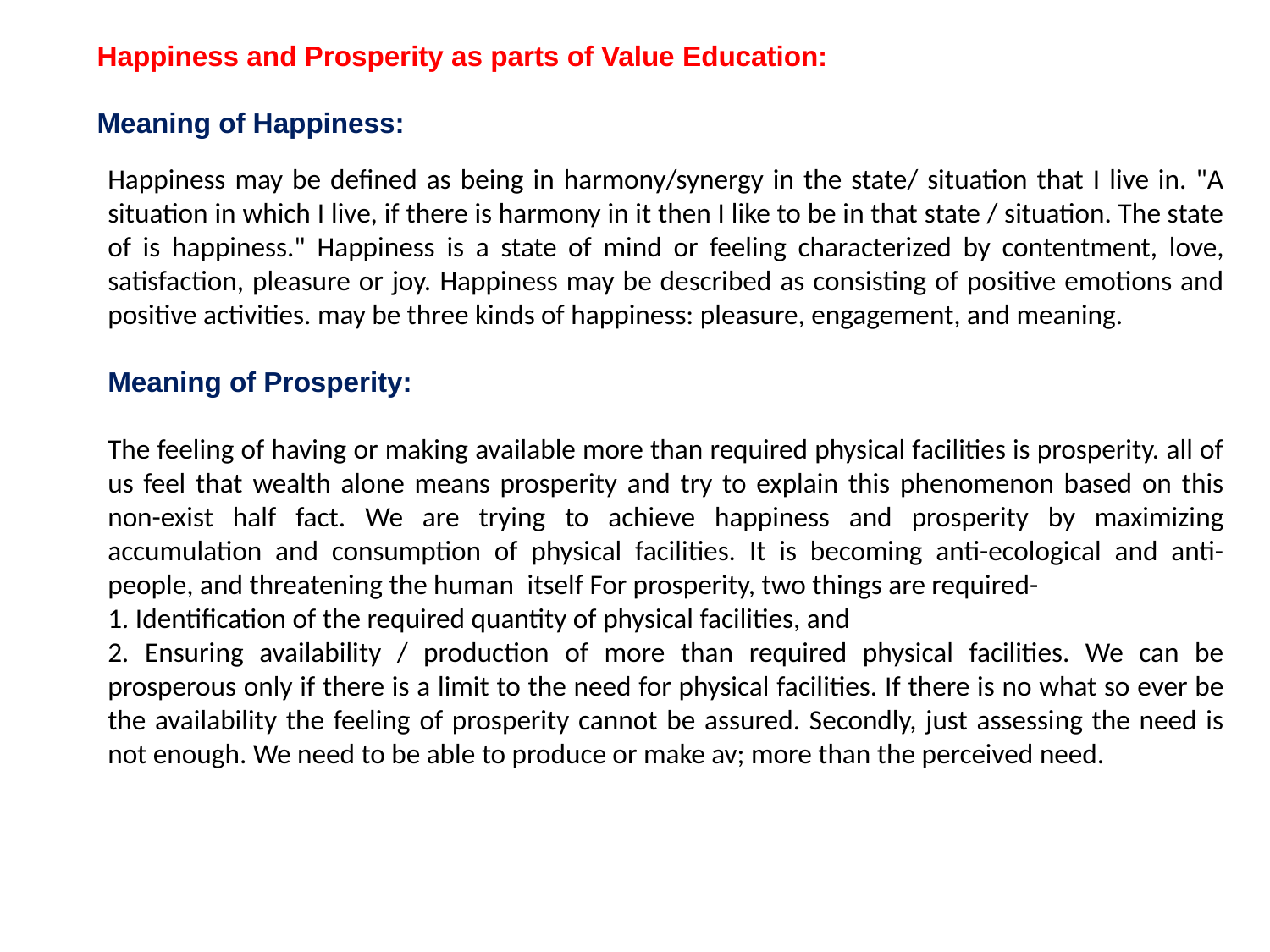

Happiness and Prosperity as parts of Value Education:

Meaning of Happiness:
Happiness may be defined as being in harmony/synergy in the state/ situation that I live in. "A situation in which I live, if there is harmony in it then I like to be in that state / situation. The state of is happiness." Happiness is a state of mind or feeling characterized by contentment, love, satisfaction, pleasure or joy. Happiness may be described as consisting of positive emotions and positive activities. may be three kinds of happiness: pleasure, engagement, and meaning.

Meaning of Prosperity:

The feeling of having or making available more than required physical facilities is prosperity. all of us feel that wealth alone means prosperity and try to explain this phenomenon based on this non-exist half fact. We are trying to achieve happiness and prosperity by maximizing accumulation and consumption of physical facilities. It is becoming anti-ecological and anti-people, and threatening the human  itself For prosperity, two things are required-
1. Identification of the required quantity of physical facilities, and
2. Ensuring availability / production of more than required physical facilities. We can be prosperous only if there is a limit to the need for physical facilities. If there is no what so ever be the availability the feeling of prosperity cannot be assured. Secondly, just assessing the need is not enough. We need to be able to produce or make av; more than the perceived need.